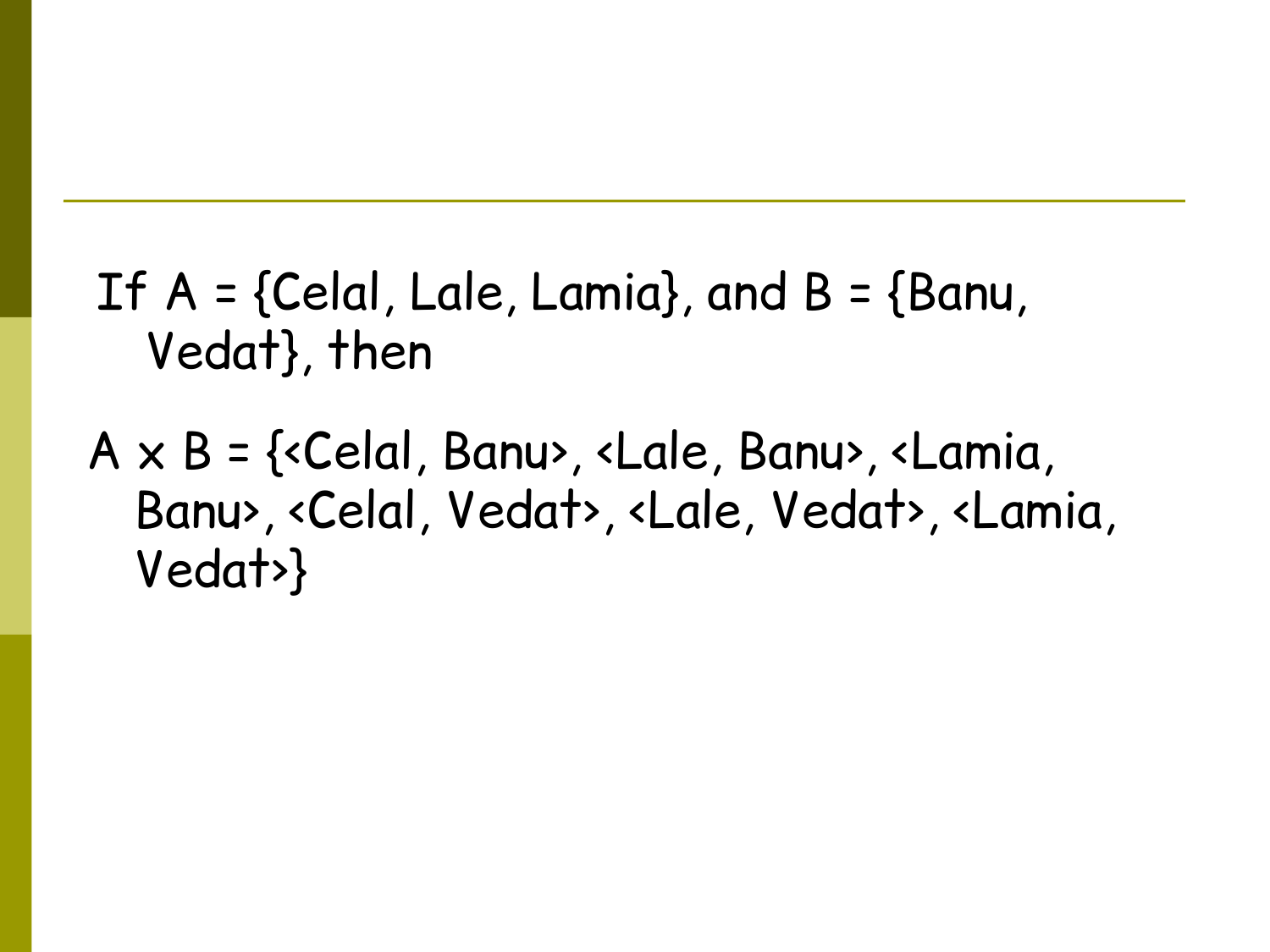

If A = {Celal, Lale, Lamia}, and B = {Banu, Vedat}, then
A x B = {<Celal, Banu>, <Lale, Banu>, <Lamia, Banu>, <Celal, Vedat>, <Lale, Vedat>, <Lamia, Vedat>}